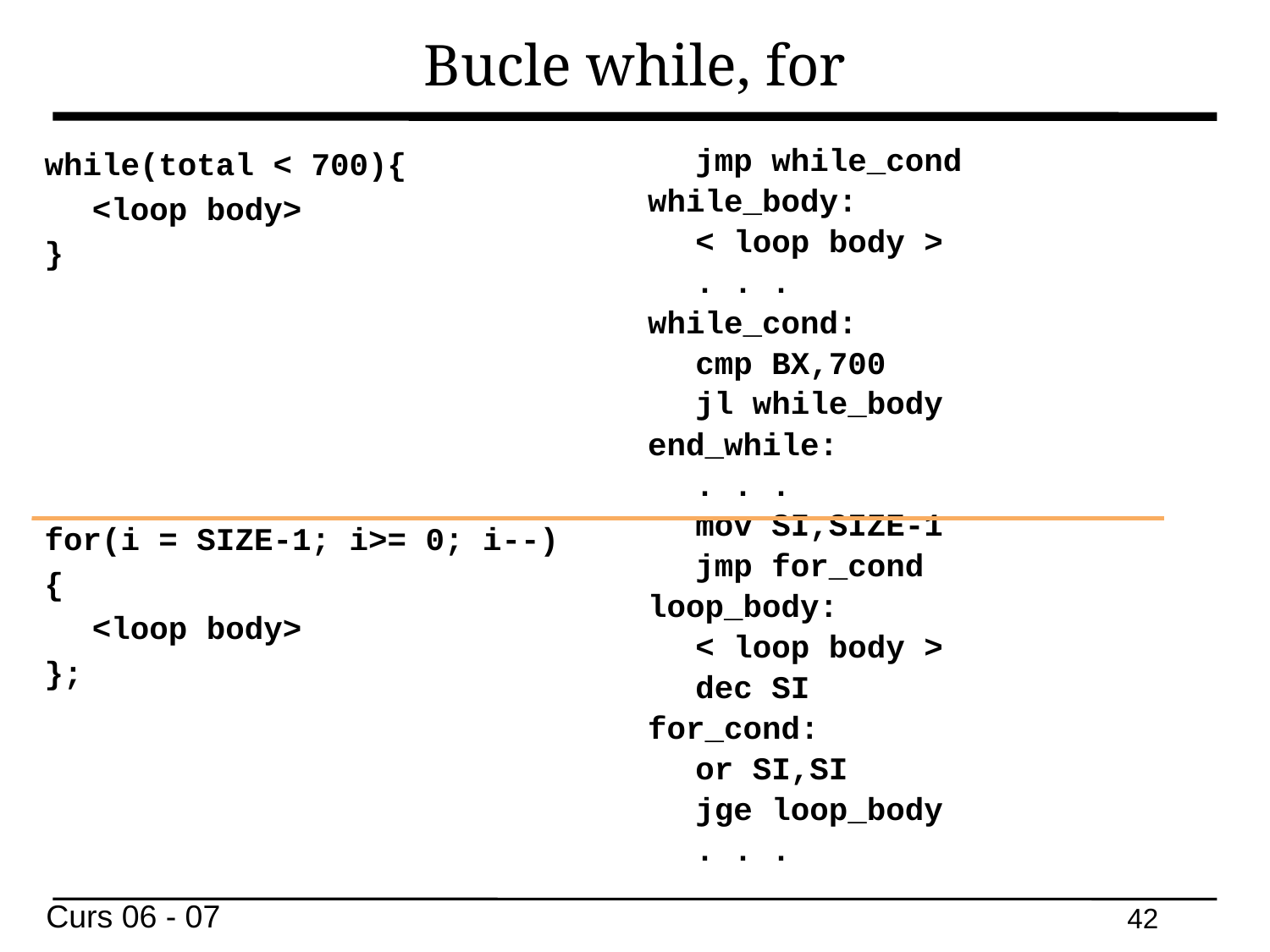

# Bucle while, for
while(total < 700){
	<loop body>
}

for(i = SIZE-1; i>= 0; i--)
{
	<loop body>
};

	jmp while_cond
while_body:
	< loop body >
	. . .
while_cond:
	cmp BX,700
	jl while_body
end_while:
	. . .
	mov SI,SIZE-1
	jmp for_cond
loop_body:
	< loop body >
	dec SI
for_cond:
	or SI,SI
	jge loop_body
	. . .